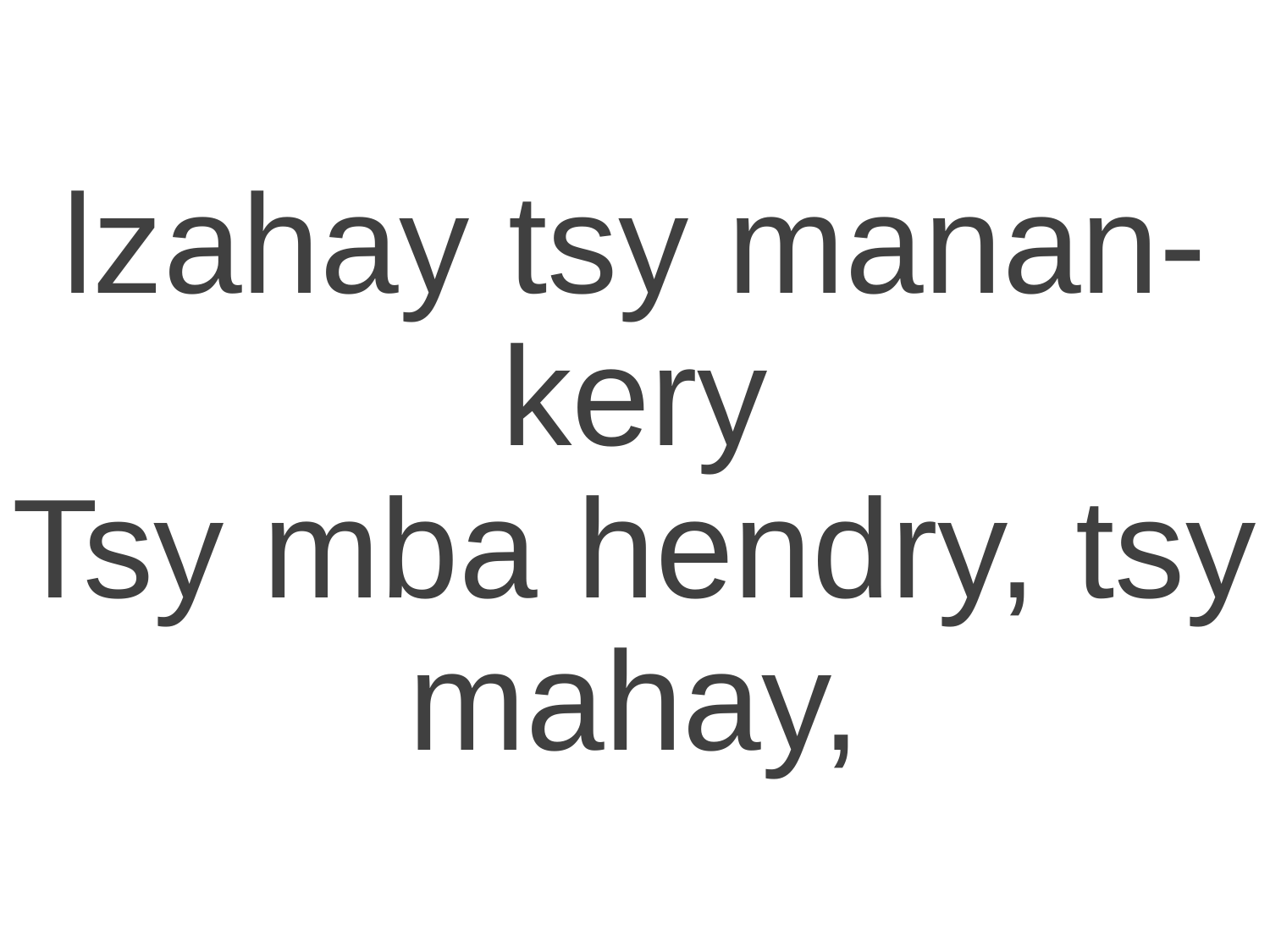

lzahay tsy manan-kery
Tsy mba hendry, tsy mahay,